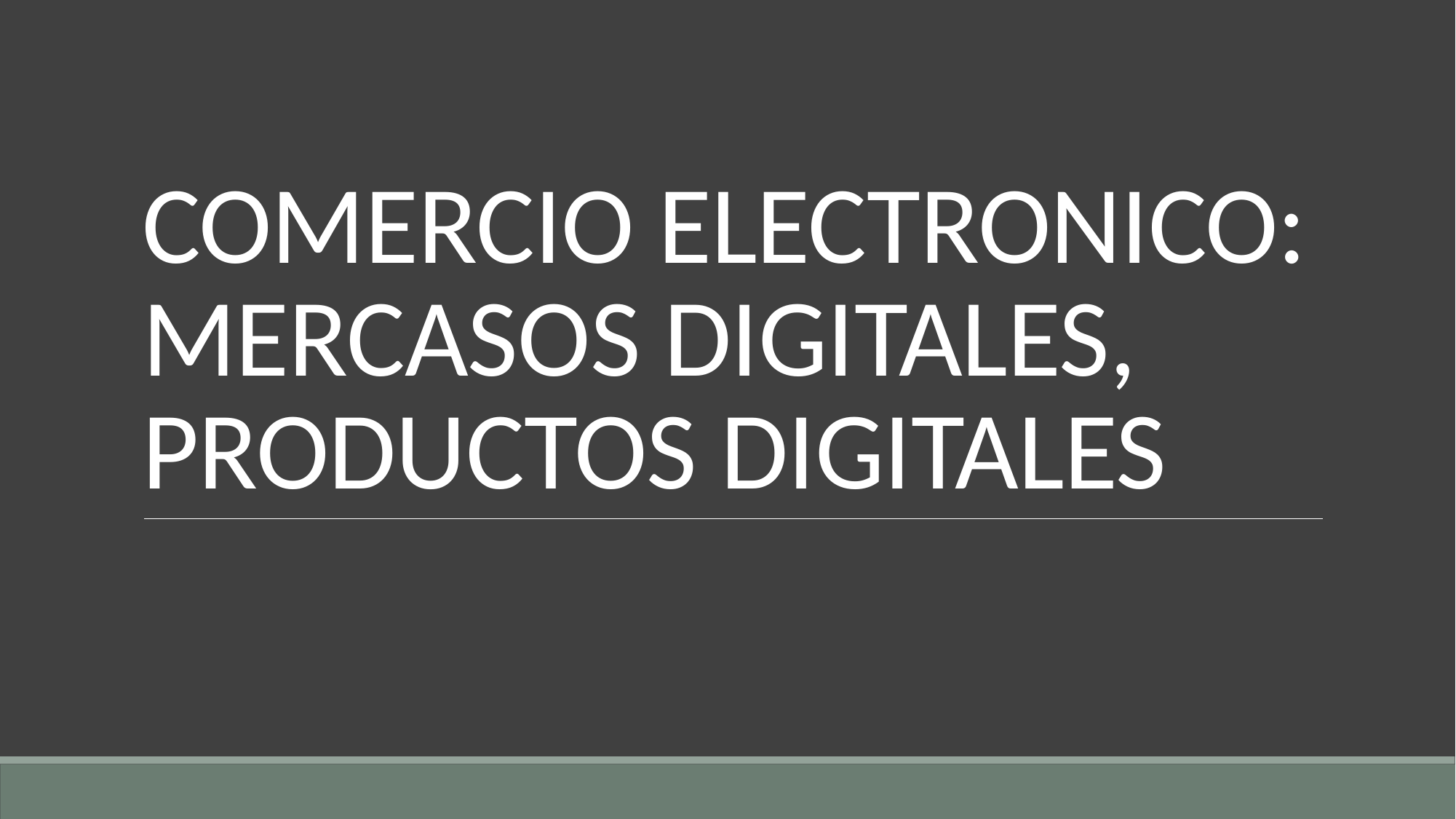

# COMERCIO ELECTRONICO: MERCASOS DIGITALES, PRODUCTOS DIGITALES